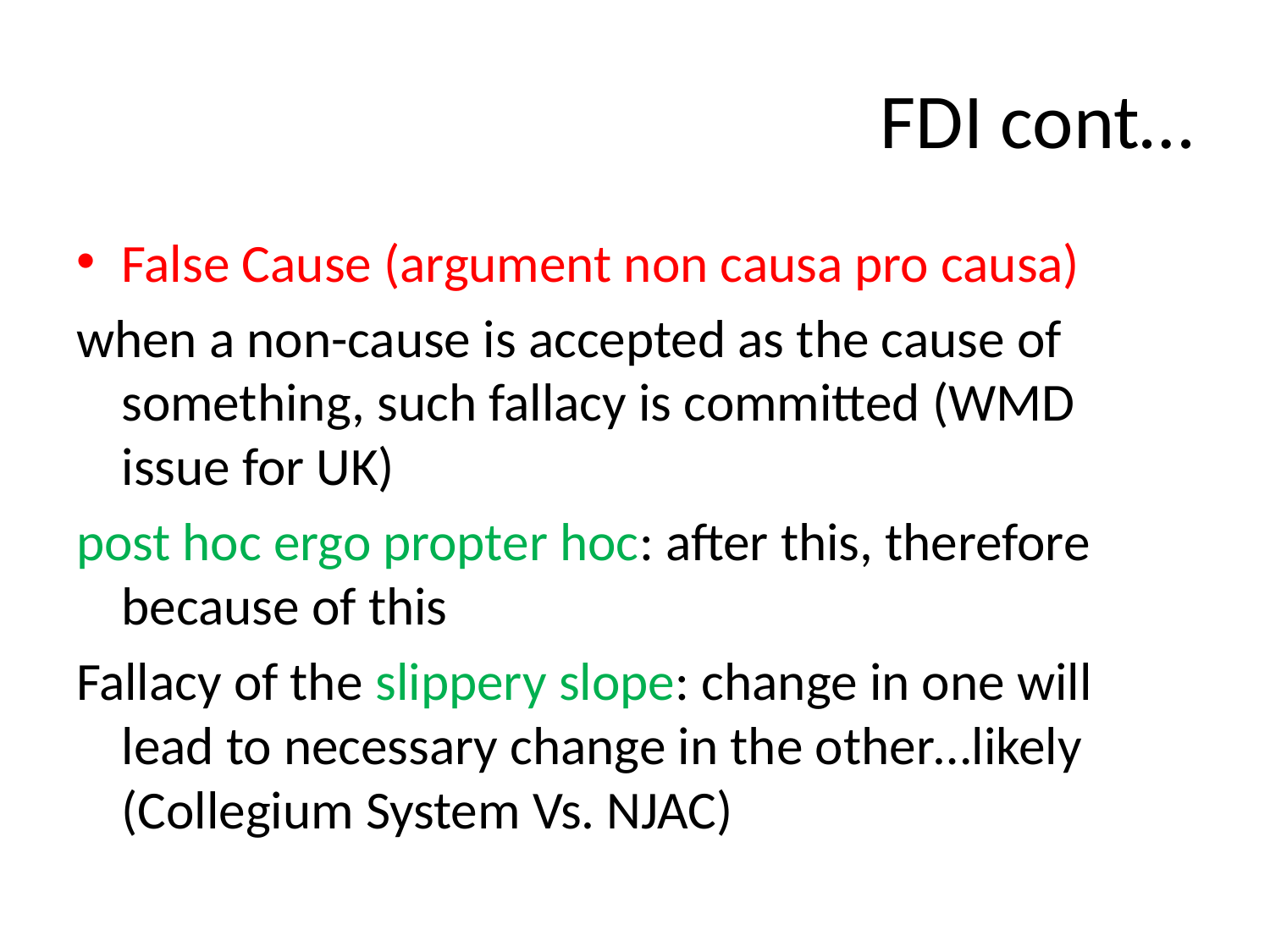

# FDI cont…
False Cause (argument non causa pro causa)
when a non-cause is accepted as the cause of something, such fallacy is committed (WMD issue for UK)
post hoc ergo propter hoc: after this, therefore because of this
Fallacy of the slippery slope: change in one will lead to necessary change in the other…likely (Collegium System Vs. NJAC)